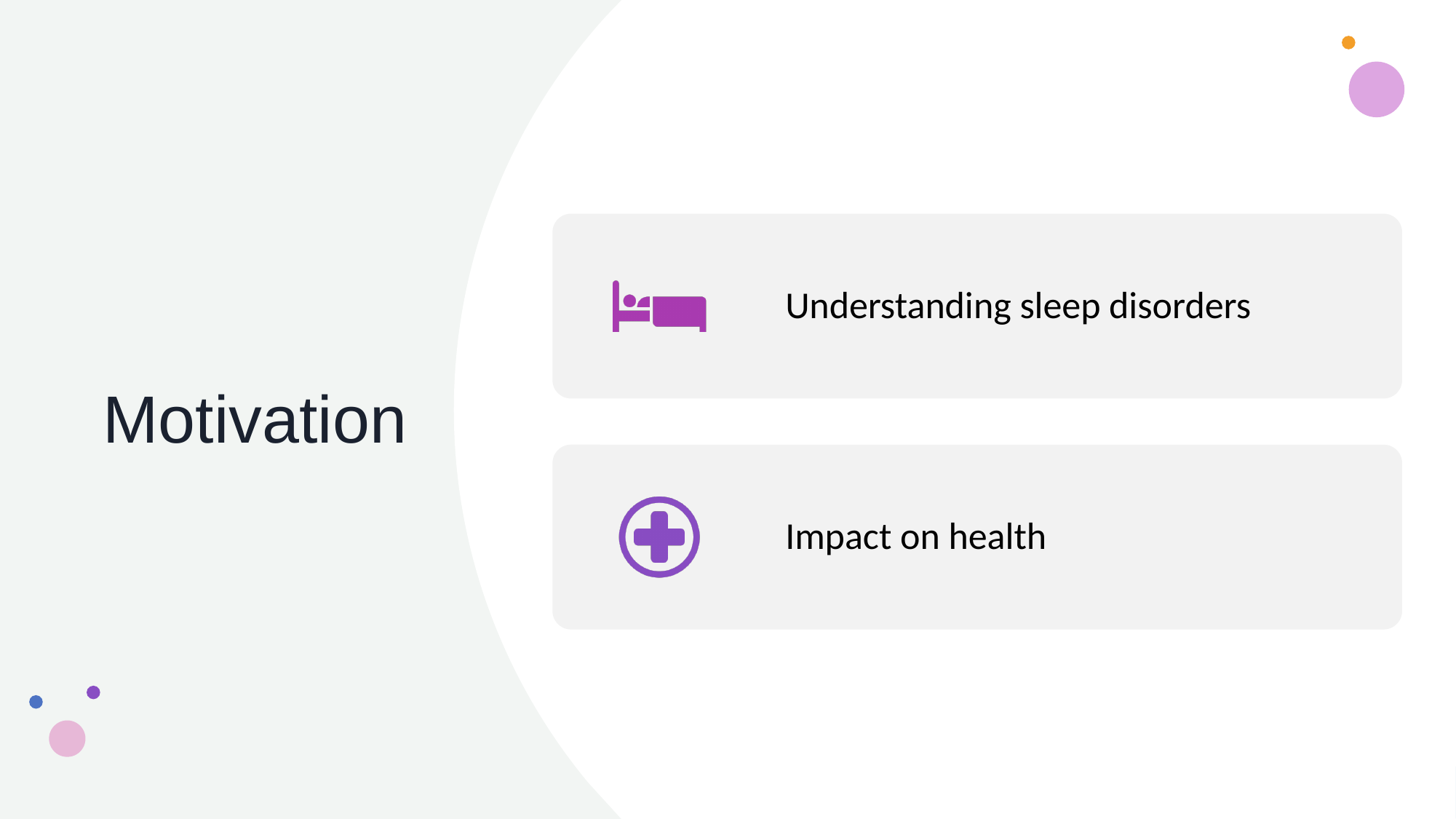

# Motivation
Understanding sleep disorders
Impact on health